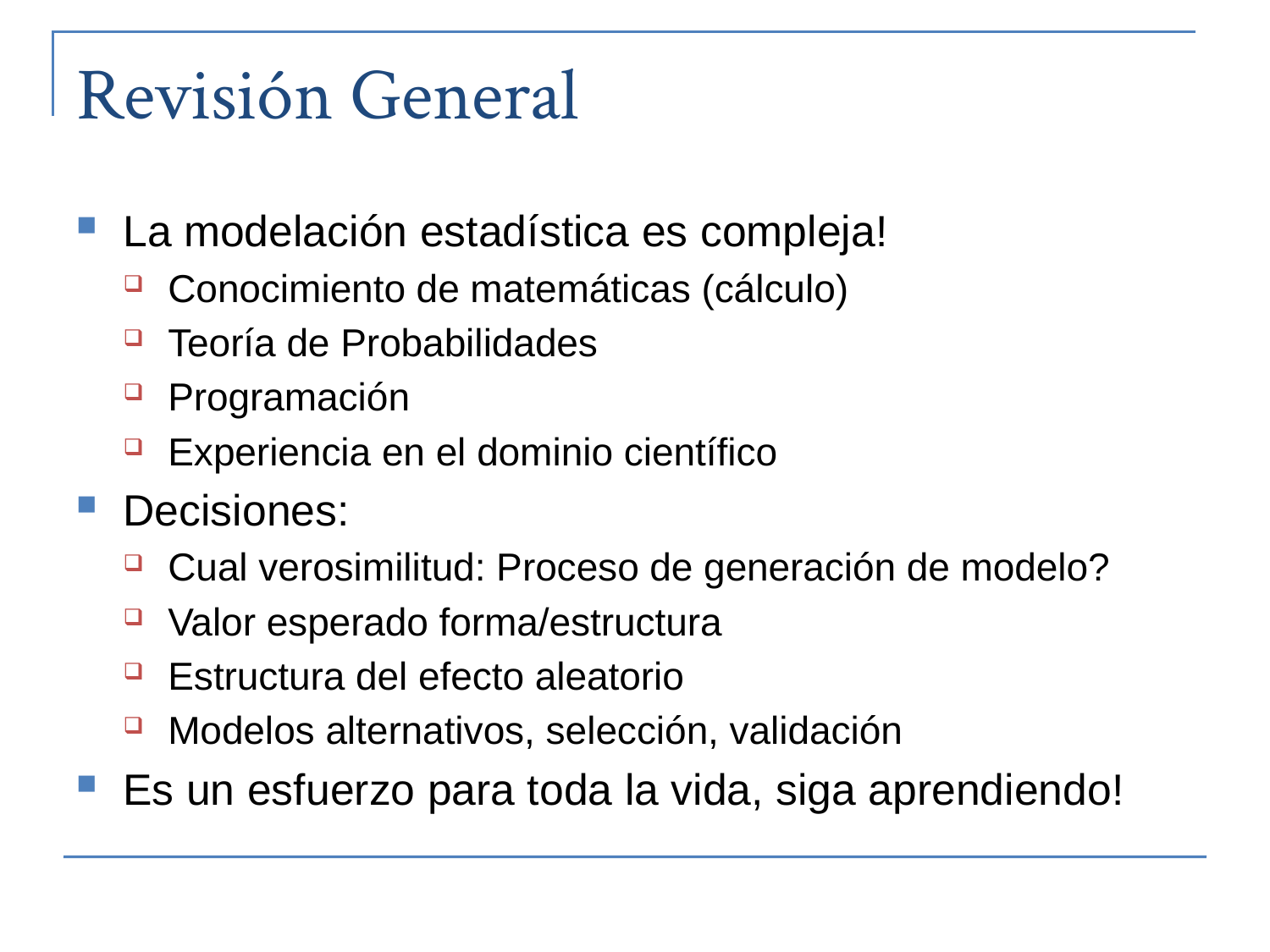

# Revisión General
La modelación estadística es compleja!
Conocimiento de matemáticas (cálculo)
Teoría de Probabilidades
Programación
Experiencia en el dominio científico
Decisiones:
Cual verosimilitud: Proceso de generación de modelo?
Valor esperado forma/estructura
Estructura del efecto aleatorio
Modelos alternativos, selección, validación
Es un esfuerzo para toda la vida, siga aprendiendo!